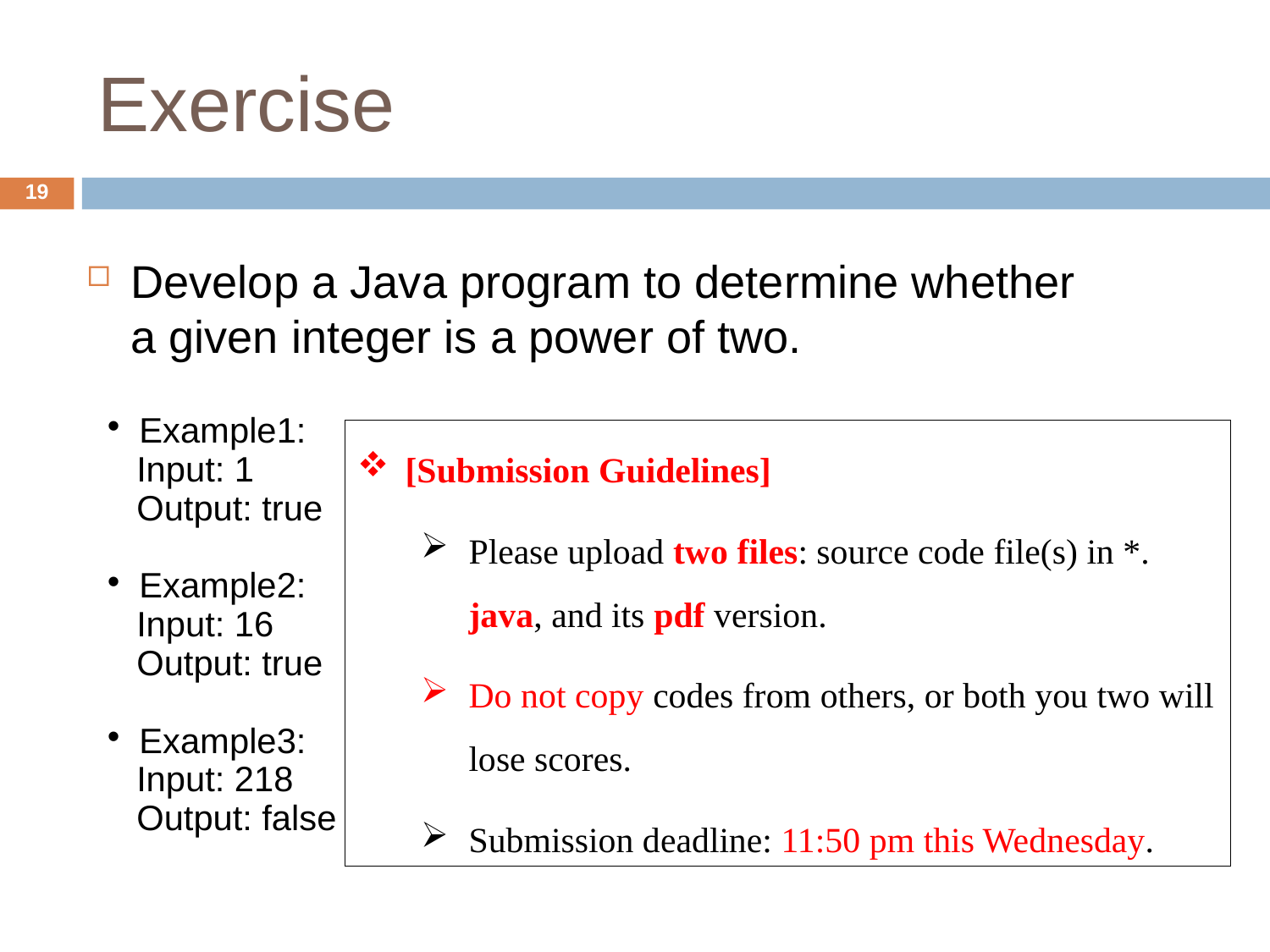

Exercise
19
Develop a Java program to determine whether a given integer is a power of two.
Example1:
   Input: 1
   Output: true

Example2:
   Input: 16
   Output: true

Example3:
   Input: 218
   Output: false
[Submission Guidelines]
Please upload two files: source code file(s) in *. java, and its pdf version.
Do not copy codes from others, or both you two will lose scores.
Submission deadline: 11:50 pm this Wednesday.